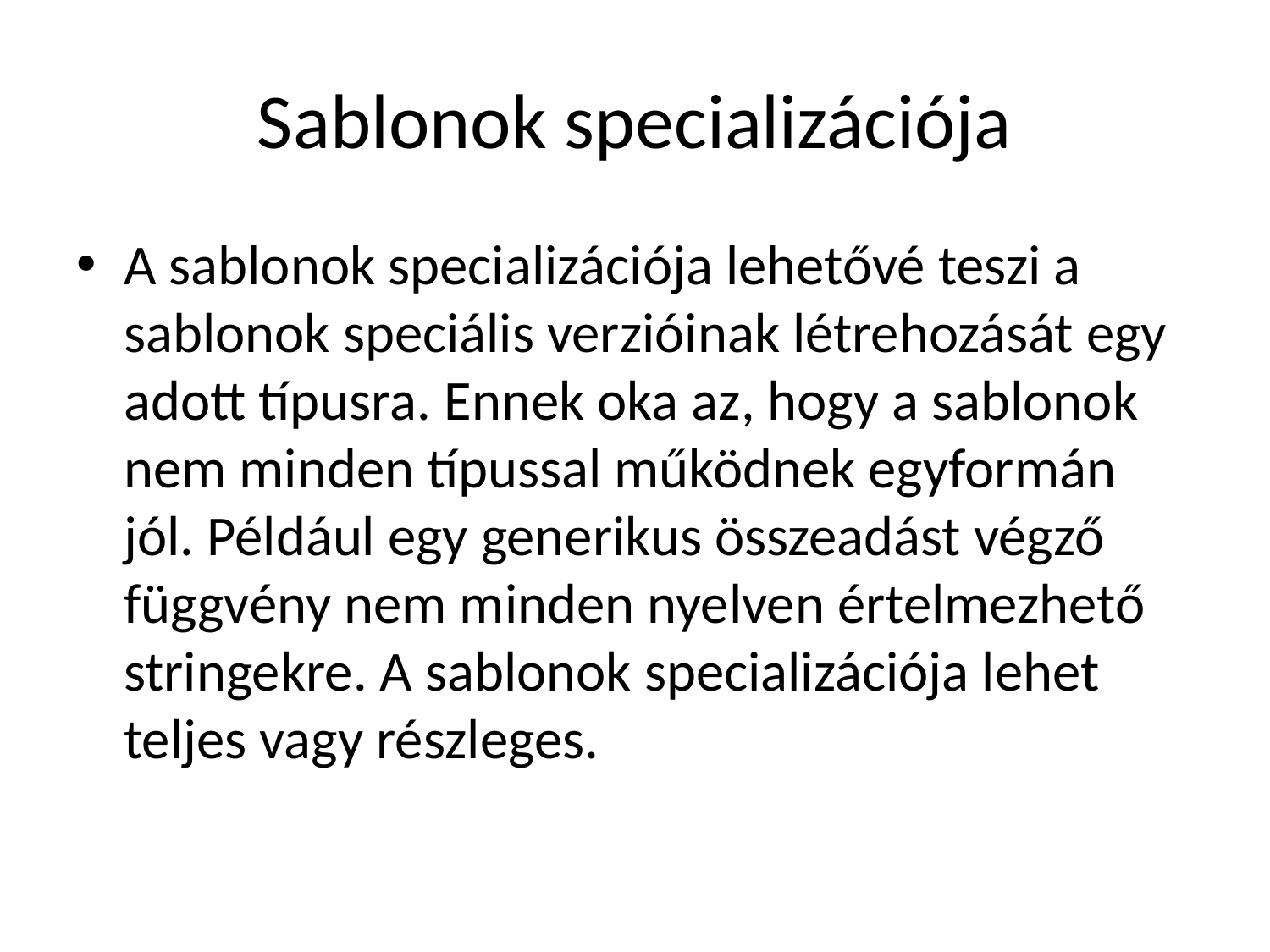

# Sablonok specializációja
A sablonok specializációja lehetővé teszi a sablonok speciális verzióinak létrehozását egy adott típusra. Ennek oka az, hogy a sablonok nem minden típussal működnek egyformán jól. Például egy generikus összeadást végző függvény nem minden nyelven értelmezhető stringekre. A sablonok specializációja lehet teljes vagy részleges.